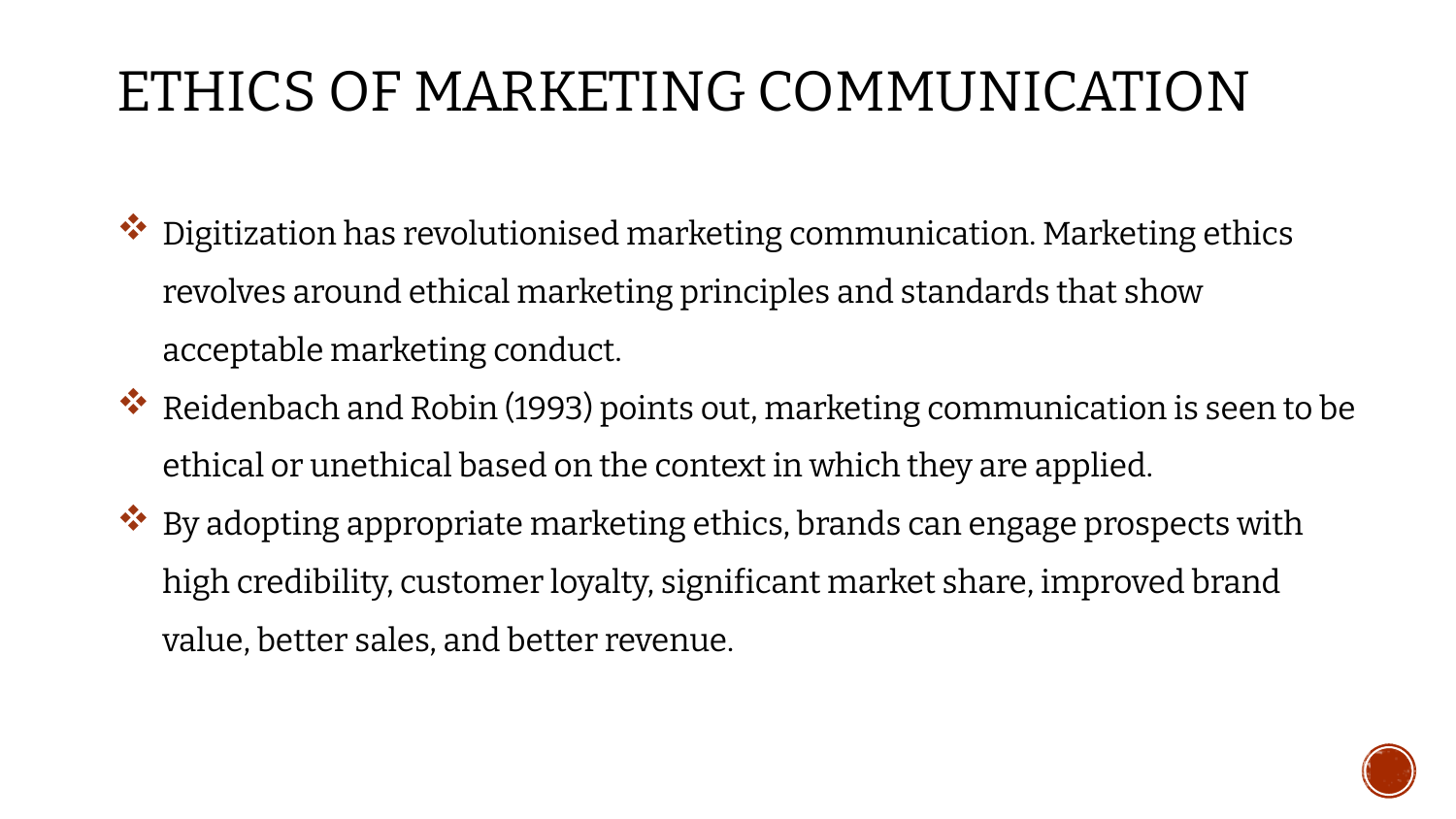

# Ethics of Marketing Communication
Digitization has revolutionised marketing communication. Marketing ethics revolves around ethical marketing principles and standards that show acceptable marketing conduct.
Reidenbach and Robin (1993) points out, marketing communication is seen to be ethical or unethical based on the context in which they are applied.
By adopting appropriate marketing ethics, brands can engage prospects with high credibility, customer loyalty, significant market share, improved brand value, better sales, and better revenue.